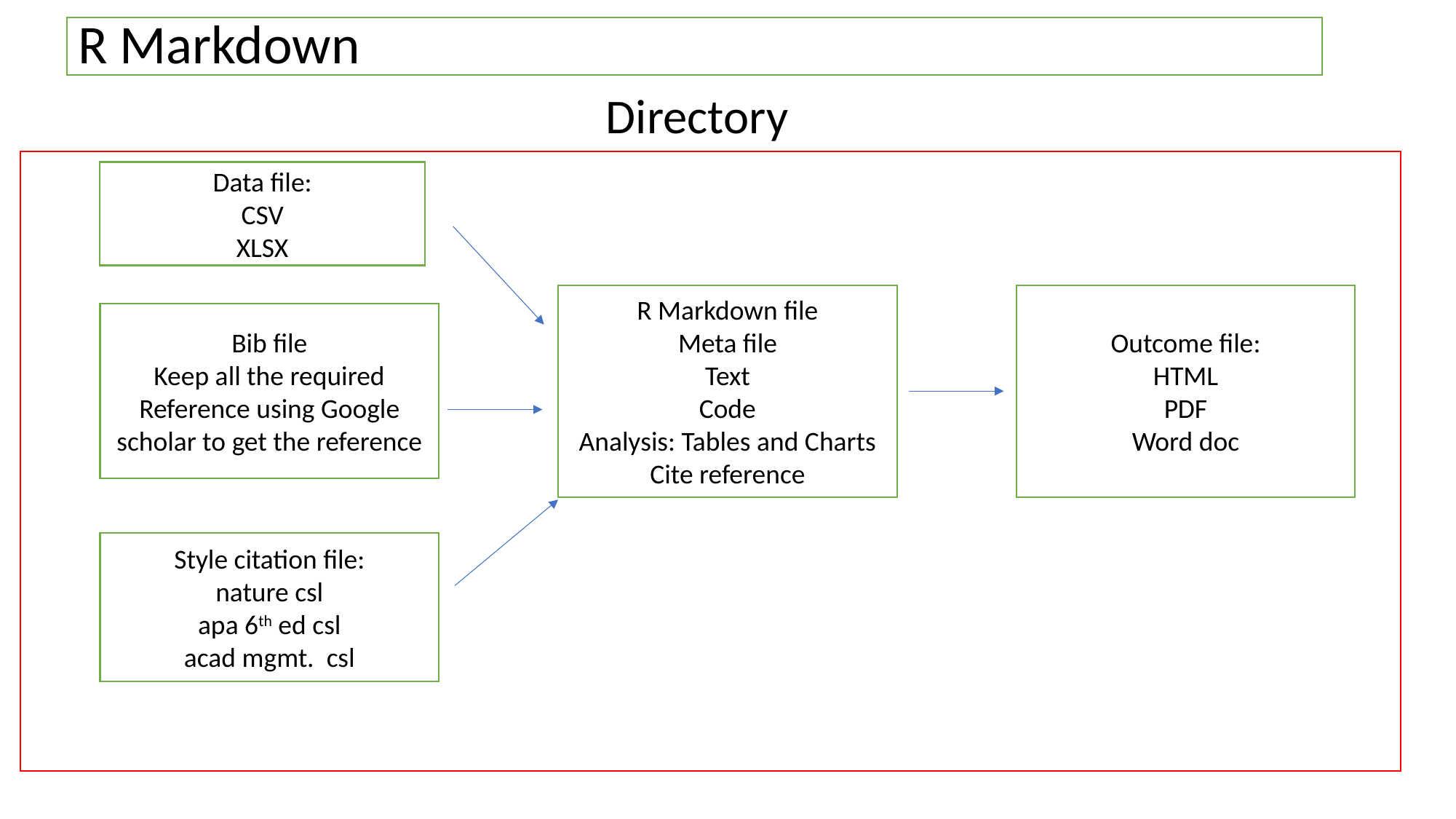

# R Markdown
Directory

Data file:
CSV
XLSX
R Markdown file
Meta file
Text
Code
Analysis: Tables and Charts
Cite reference
Outcome file:
HTML
PDF
Word doc
Bib file
Keep all the required
Reference using Google scholar to get the reference
Style citation file:
nature csl
apa 6th ed csl
acad mgmt.  csl